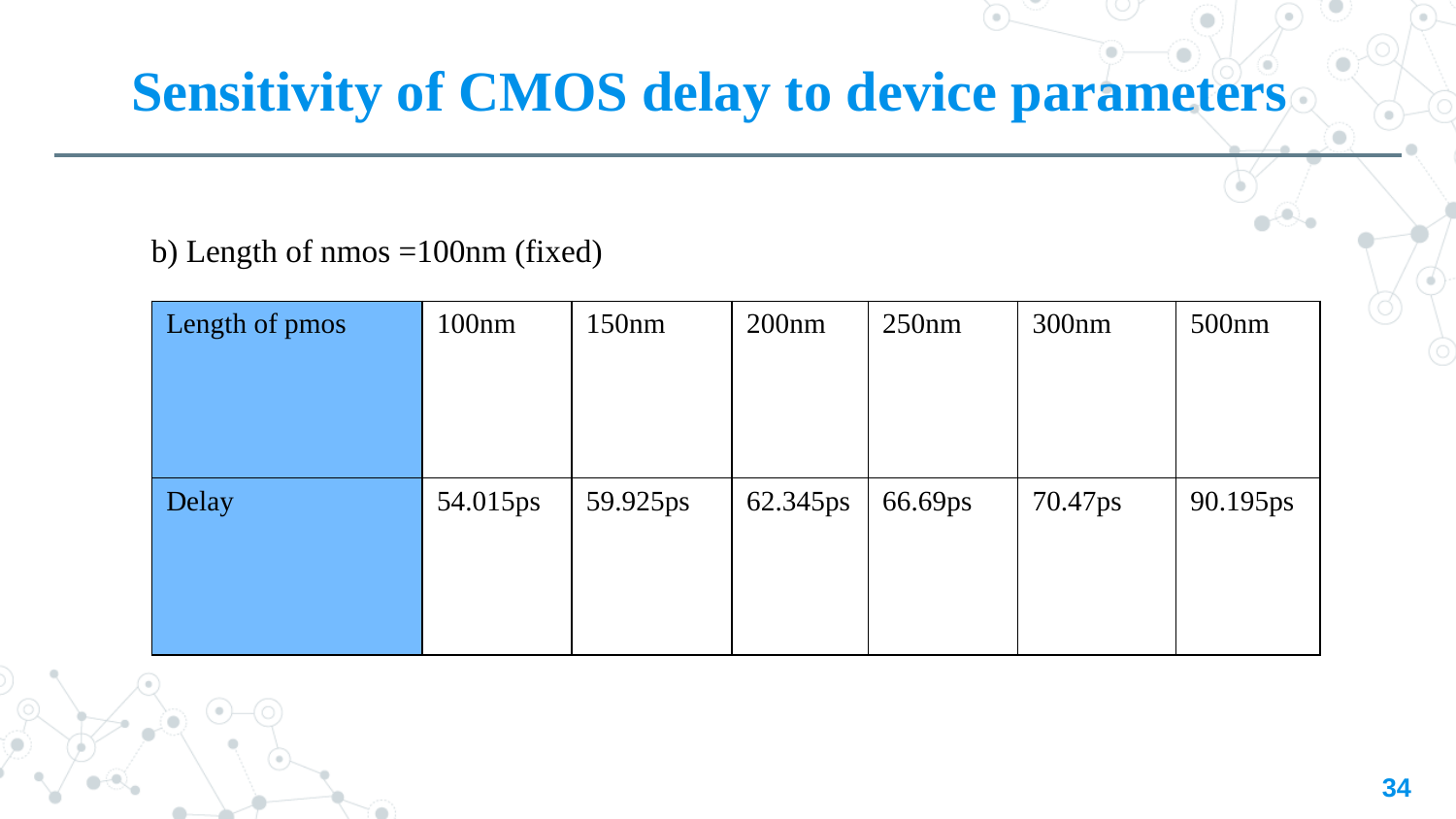

Sensitivity of CMOS delay to device parameters
b) Length of nmos =100nm (fixed)
| Length of pmos | 100nm | 150nm | 200nm | 250nm | 300nm | 500nm |
| --- | --- | --- | --- | --- | --- | --- |
| Delay | 54.015ps | 59.925ps | 62.345ps | 66.69ps | 70.47ps | 90.195ps |
34